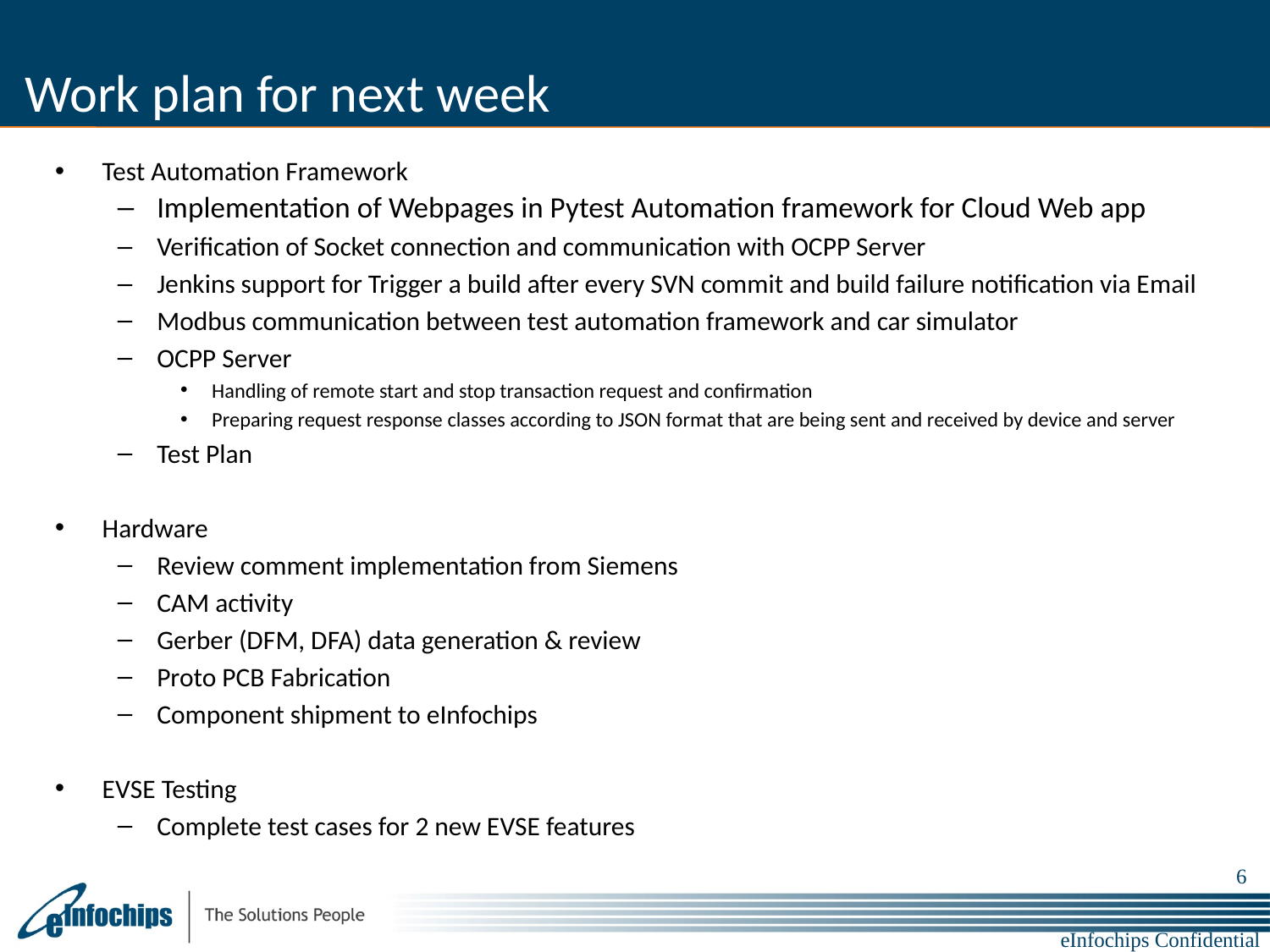

# Work plan for next week
Test Automation Framework
Implementation of Webpages in Pytest Automation framework for Cloud Web app
Verification of Socket connection and communication with OCPP Server
Jenkins support for Trigger a build after every SVN commit and build failure notification via Email
Modbus communication between test automation framework and car simulator
OCPP Server
Handling of remote start and stop transaction request and confirmation
Preparing request response classes according to JSON format that are being sent and received by device and server
Test Plan

Hardware
Review comment implementation from Siemens
CAM activity
Gerber (DFM, DFA) data generation & review
Proto PCB Fabrication
Component shipment to eInfochips

EVSE Testing
Complete test cases for 2 new EVSE features